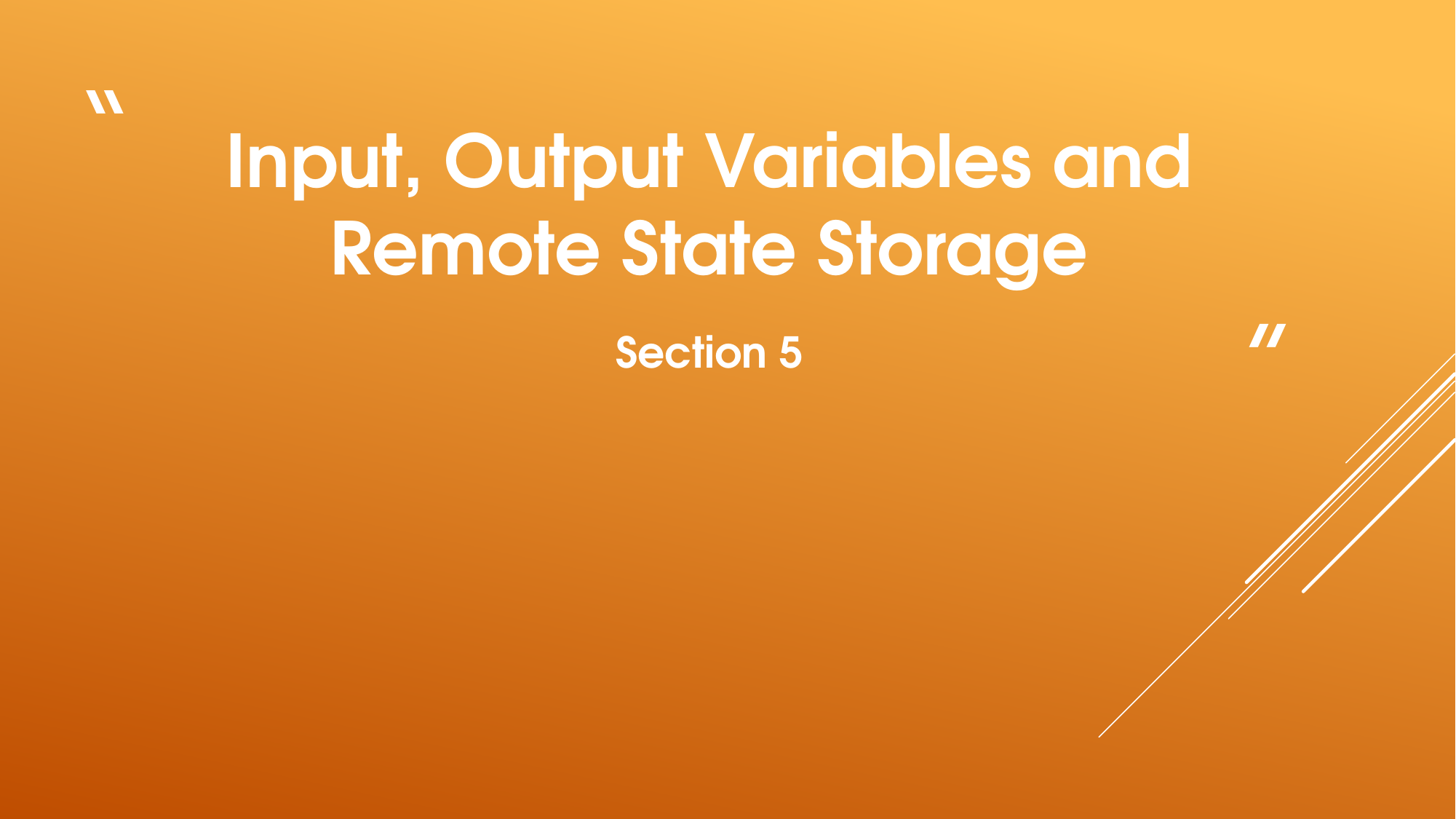

# Input, Output Variables and Remote State Storage Section 5